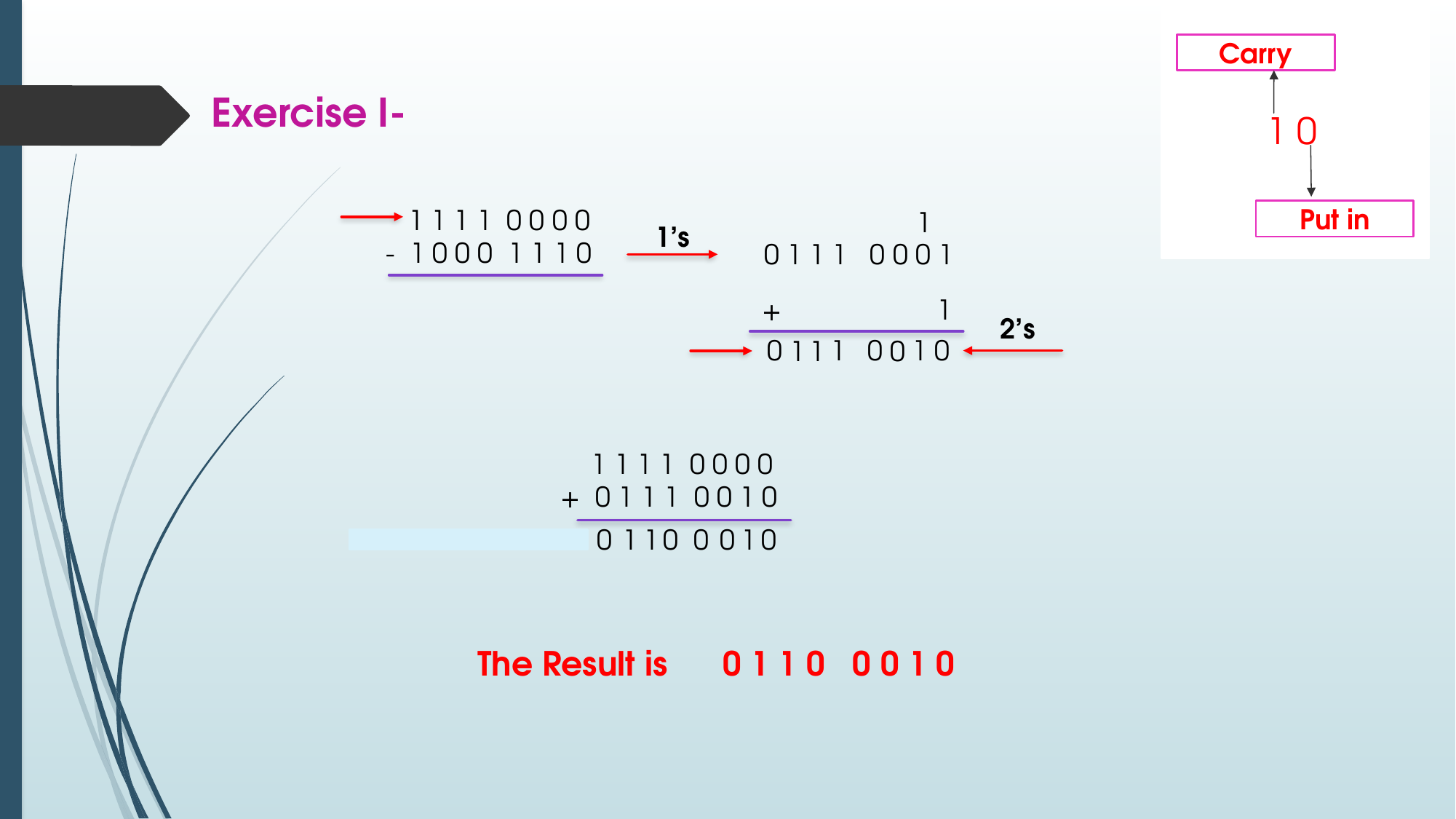

Carry
Exercise I-
1 0
   1 1 1 1  0 0 0 0
-  1 0 0 0  1 1 1 0
1
Put in
1’s
0 1 1 1   0 0 0 1
+
1
2’s
 0
 1
 0
 0
 1
 1
 0
 1
    1 1 1 1  0 0 0 0
+  0 1 1 1  0 0 1 0
Overflow
1
0
1
1
0
0
0
1
0

The Result is      0 1 1 0   0 0 1 0